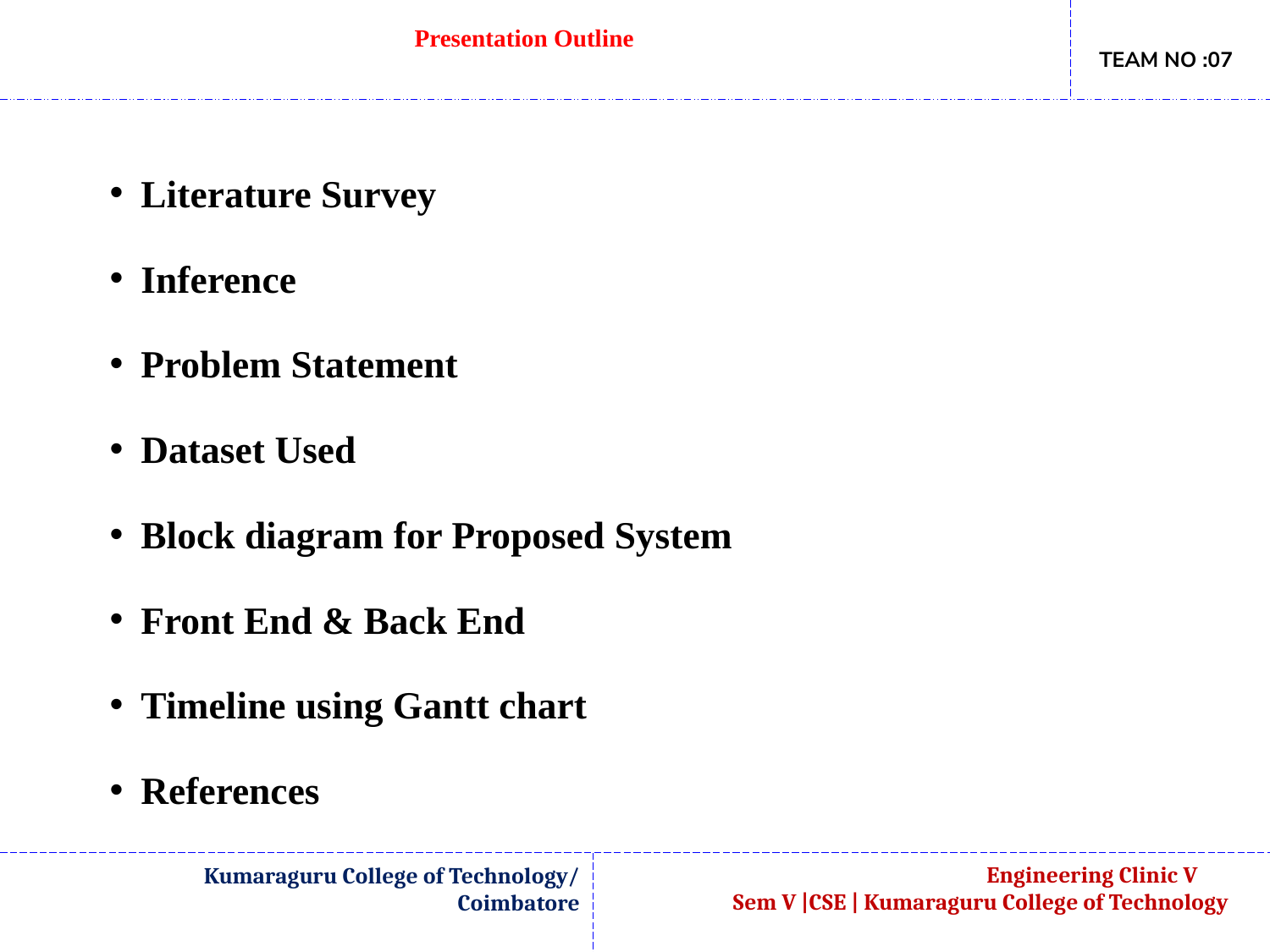

Presentation Outline
TEAM NO :07
Literature Survey
Inference
Problem Statement
Dataset Used
Block diagram for Proposed System
Front End & Back End
Timeline using Gantt chart
References

			Engineering Clinic V
	Sem V |CSE | Kumaraguru College of Technology
Kumaraguru College of Technology/
Coimbatore